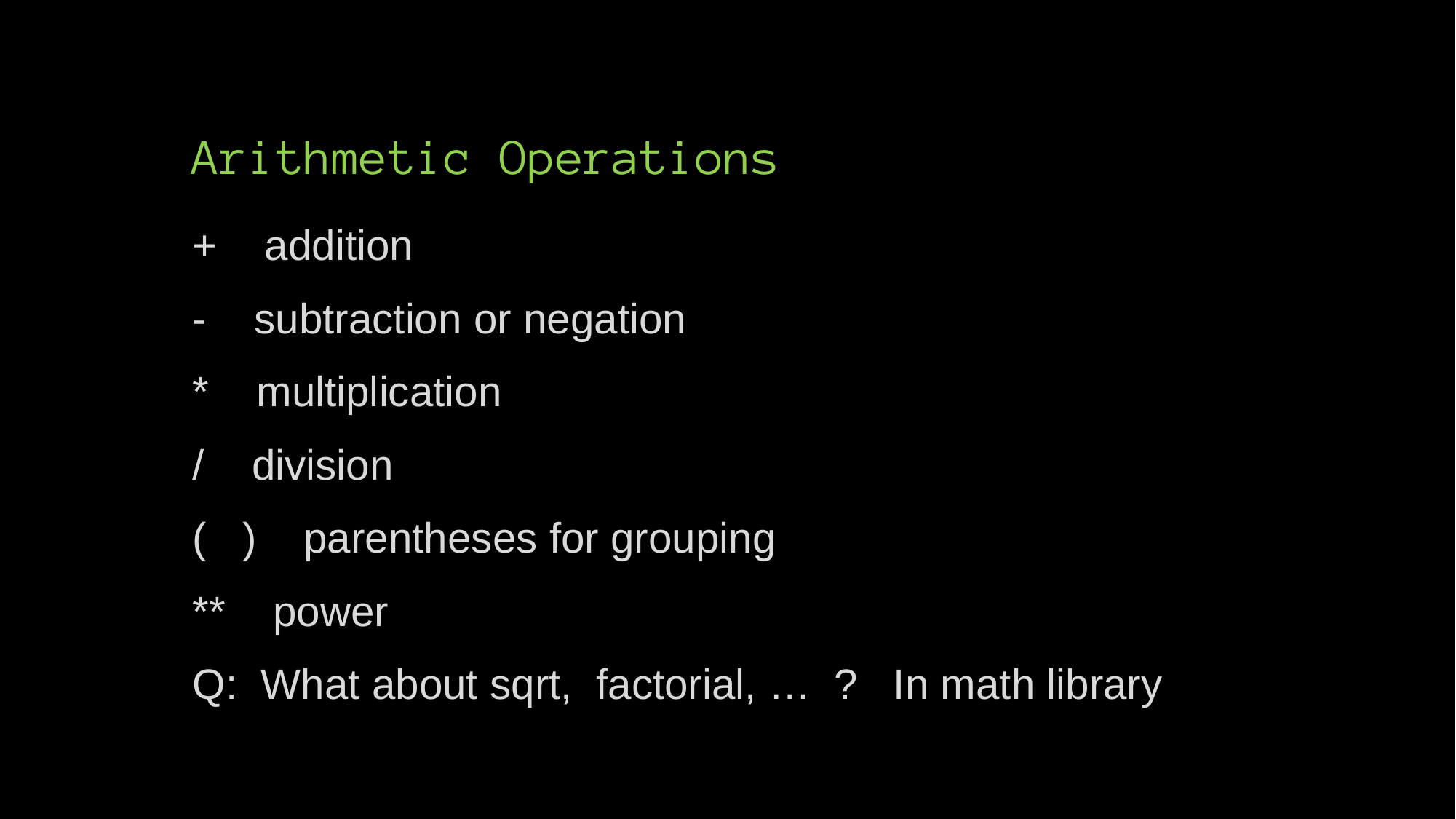

# Arithmetic Operations
+    addition
-    subtraction or negation
*    multiplication
/    division
(   )    parentheses for grouping
**    power
Q:  What about sqrt,  factorial, …  ?   In math library